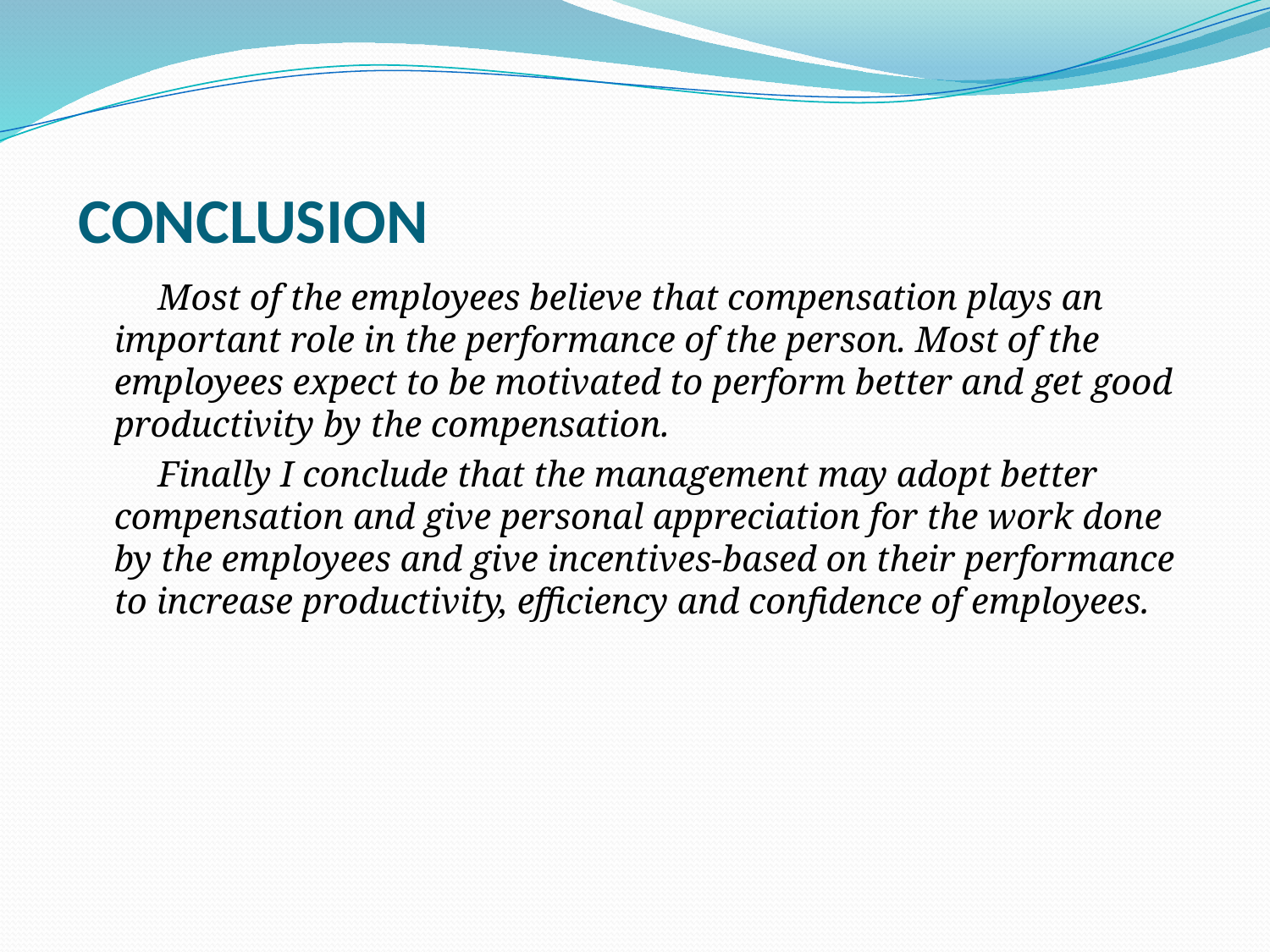

# CONCLUSION
         Most of the employees believe that compensation plays an important role in the performance of the person. Most of the employees expect to be motivated to perform better and get good productivity by the compensation.
         Finally I conclude that the management may adopt better compensation and give personal appreciation for the work done by the employees and give incentives-based on their performance to increase productivity, efficiency and confidence of employees.